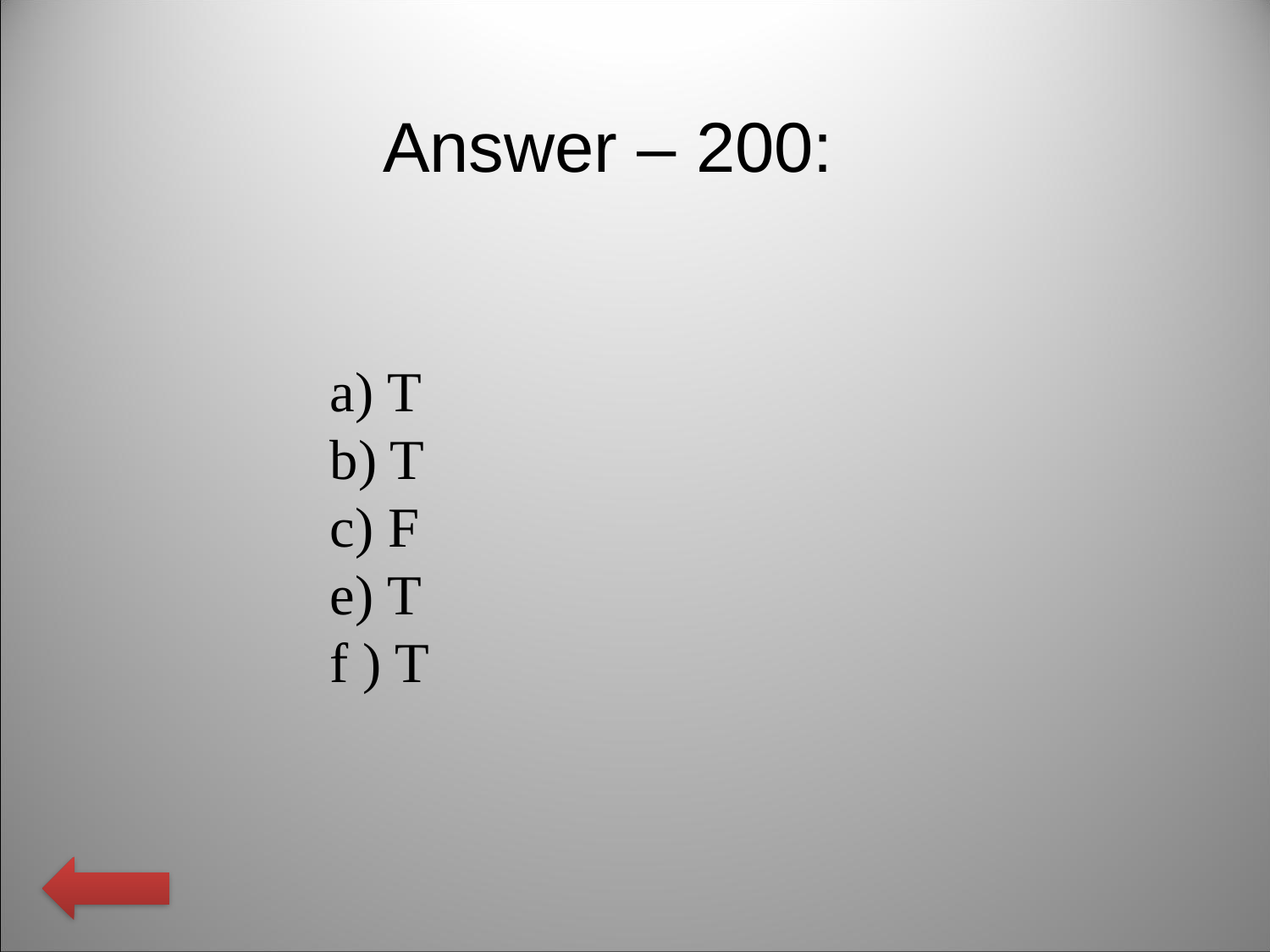

Answer – 200:
a) T
b) T
c) F
e) T
f ) T